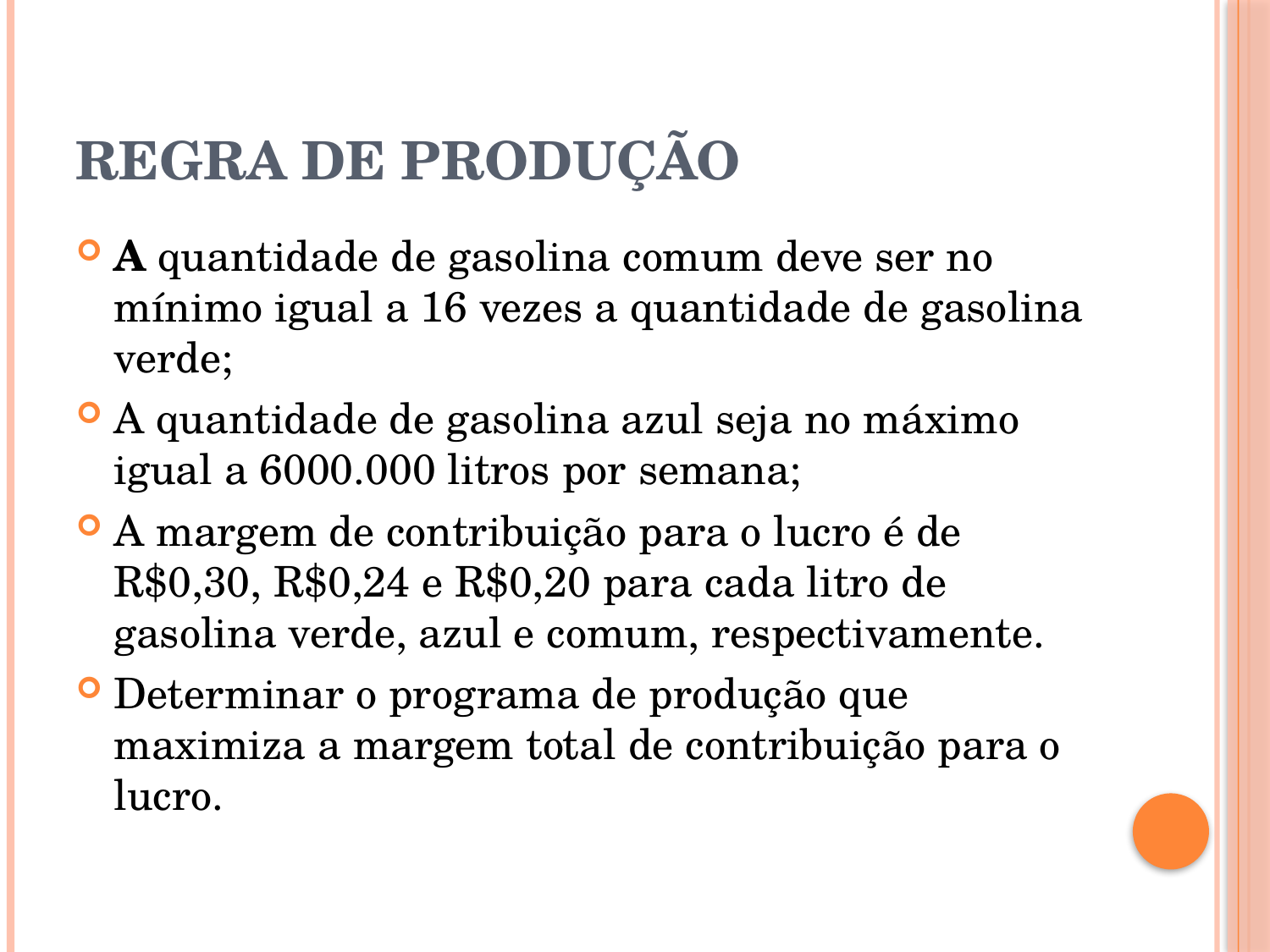

# REGRA DE PRODUÇÃO
A quantidade de gasolina comum deve ser no mínimo igual a 16 vezes a quantidade de gasolina verde;
A quantidade de gasolina azul seja no máximo igual a 6000.000 litros por semana;
A margem de contribuição para o lucro é de R$0,30, R$0,24 e R$0,20 para cada litro de gasolina verde, azul e comum, respectivamente.
Determinar o programa de produção que maximiza a margem total de contribuição para o lucro.